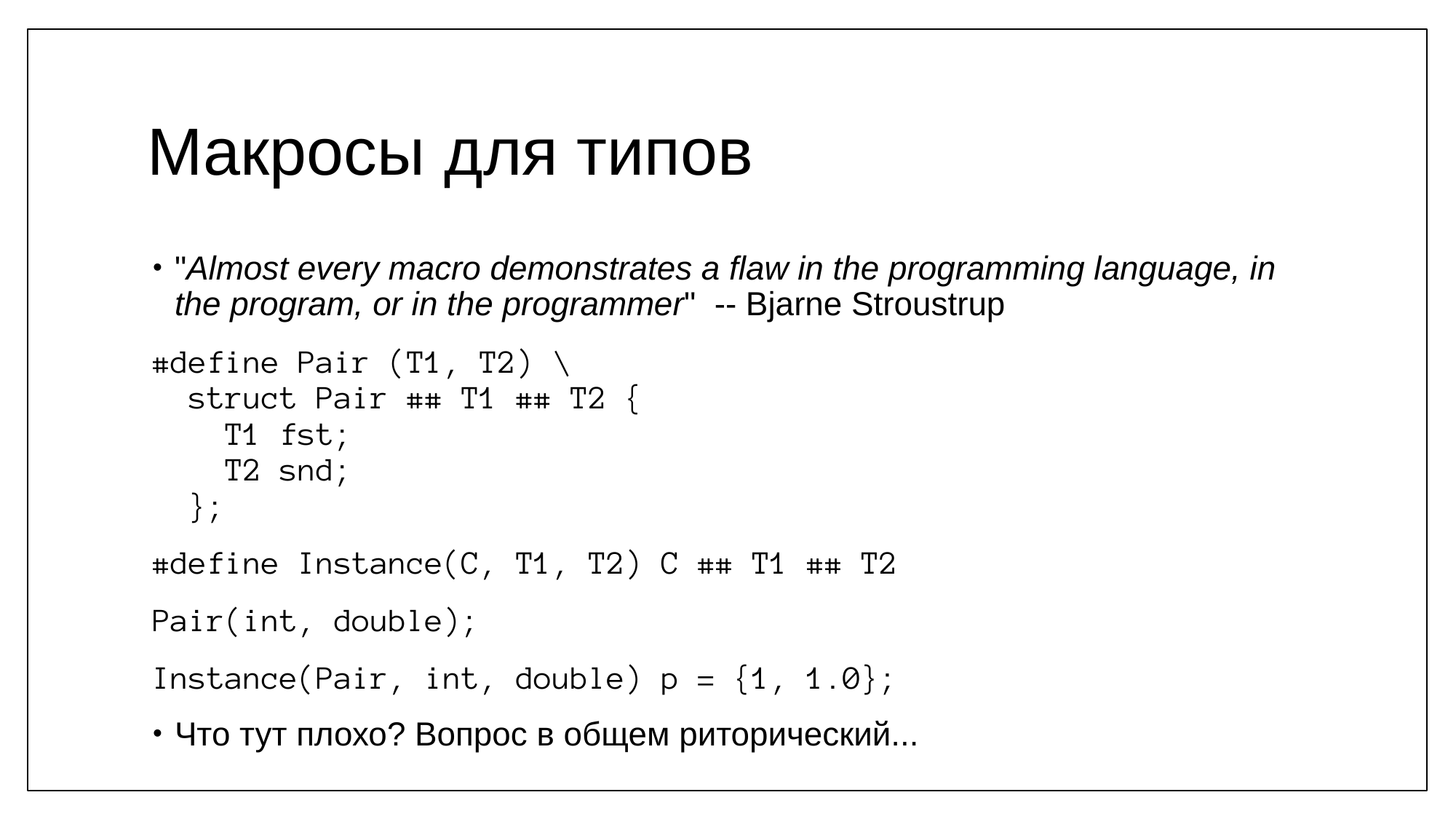

# Макросы для типов
"Almost every macro demonstrates a flaw in the programming language, in the program, or in the programmer"  -- Bjarne Stroustrup
#define Pair (T1, T2) \
  struct Pair ## T1 ## T2 {
    T1 fst;
    T2 snd;
  };
#define Instance(C, T1, T2) C ## T1 ## T2
Pair(int, double);
Instance(Pair, int, double) p = {1, 1.0};
Что тут плохо? Вопрос в общем риторический...